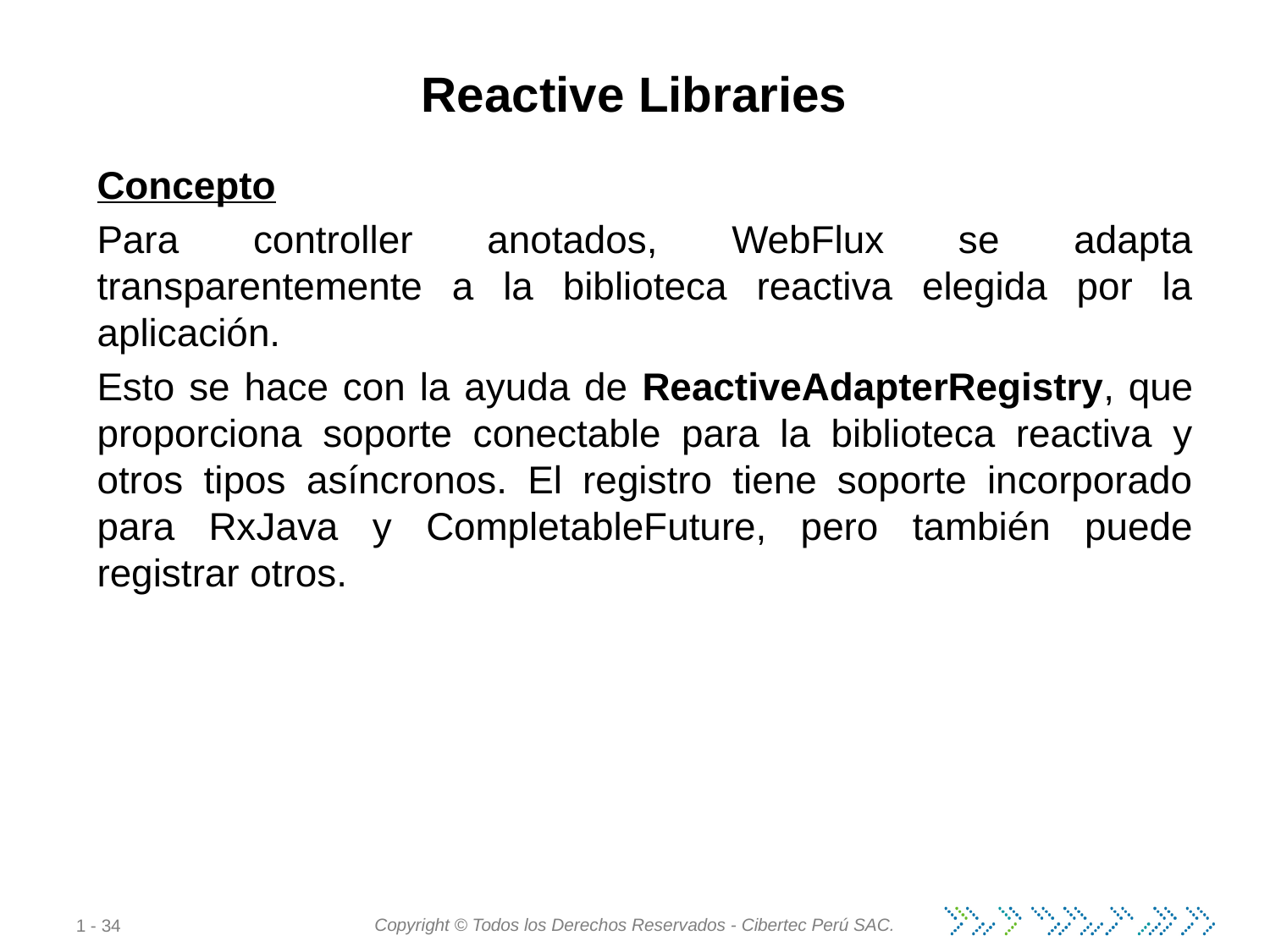

# Reactive Libraries
Concepto
Para controller anotados, WebFlux se adapta transparentemente a la biblioteca reactiva elegida por la aplicación.
Esto se hace con la ayuda de ReactiveAdapterRegistry, que proporciona soporte conectable para la biblioteca reactiva y otros tipos asíncronos. El registro tiene soporte incorporado para RxJava y CompletableFuture, pero también puede registrar otros.